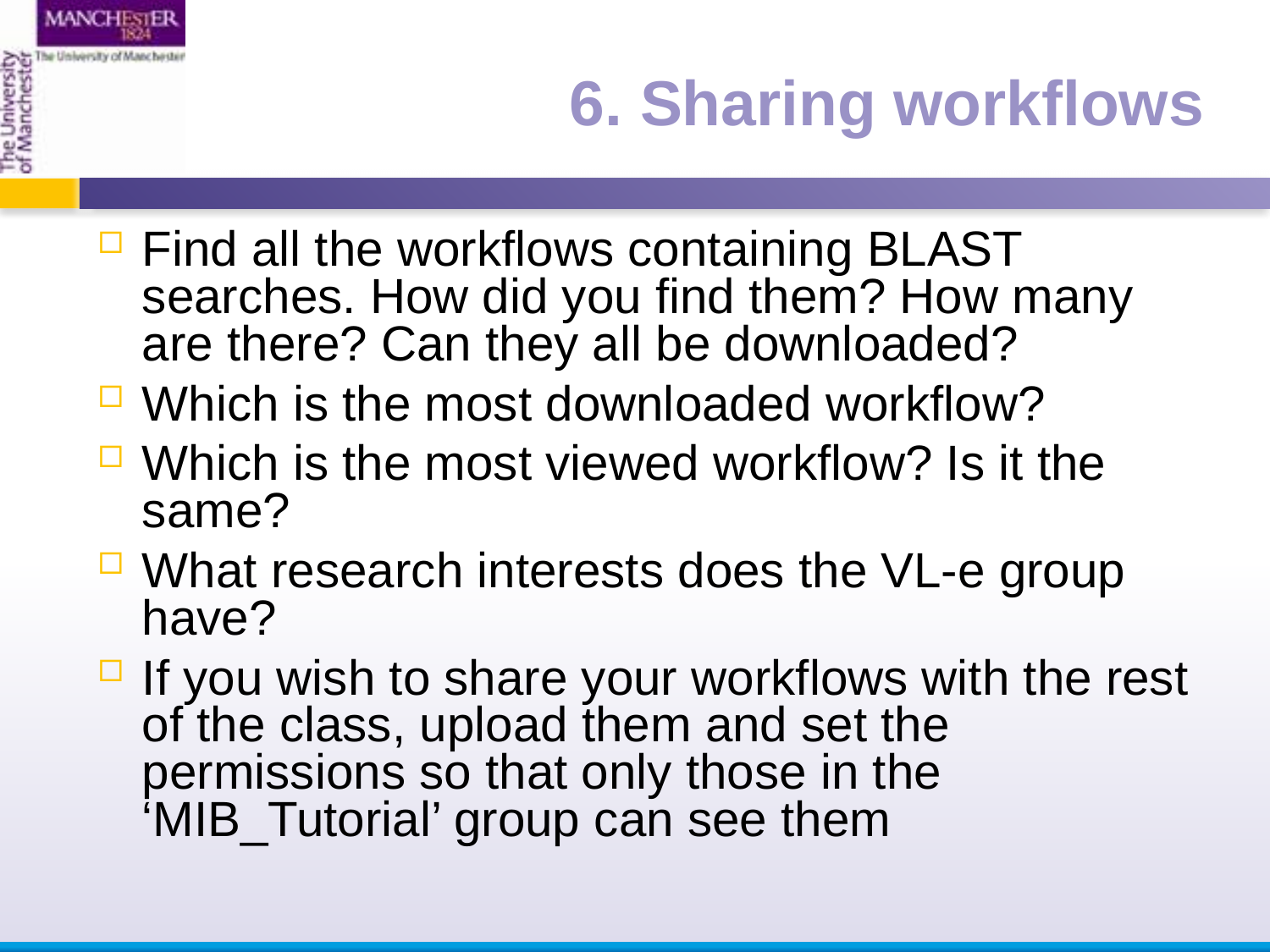

6. Sharing workflows
Find all the workflows containing BLAST searches. How did you find them? How many are there? Can they all be downloaded?
Which is the most downloaded workflow?
Which is the most viewed workflow? Is it the same?
What research interests does the VL-e group have?
If you wish to share your workflows with the rest of the class, upload them and set the permissions so that only those in the ‘MIB_Tutorial’ group can see them